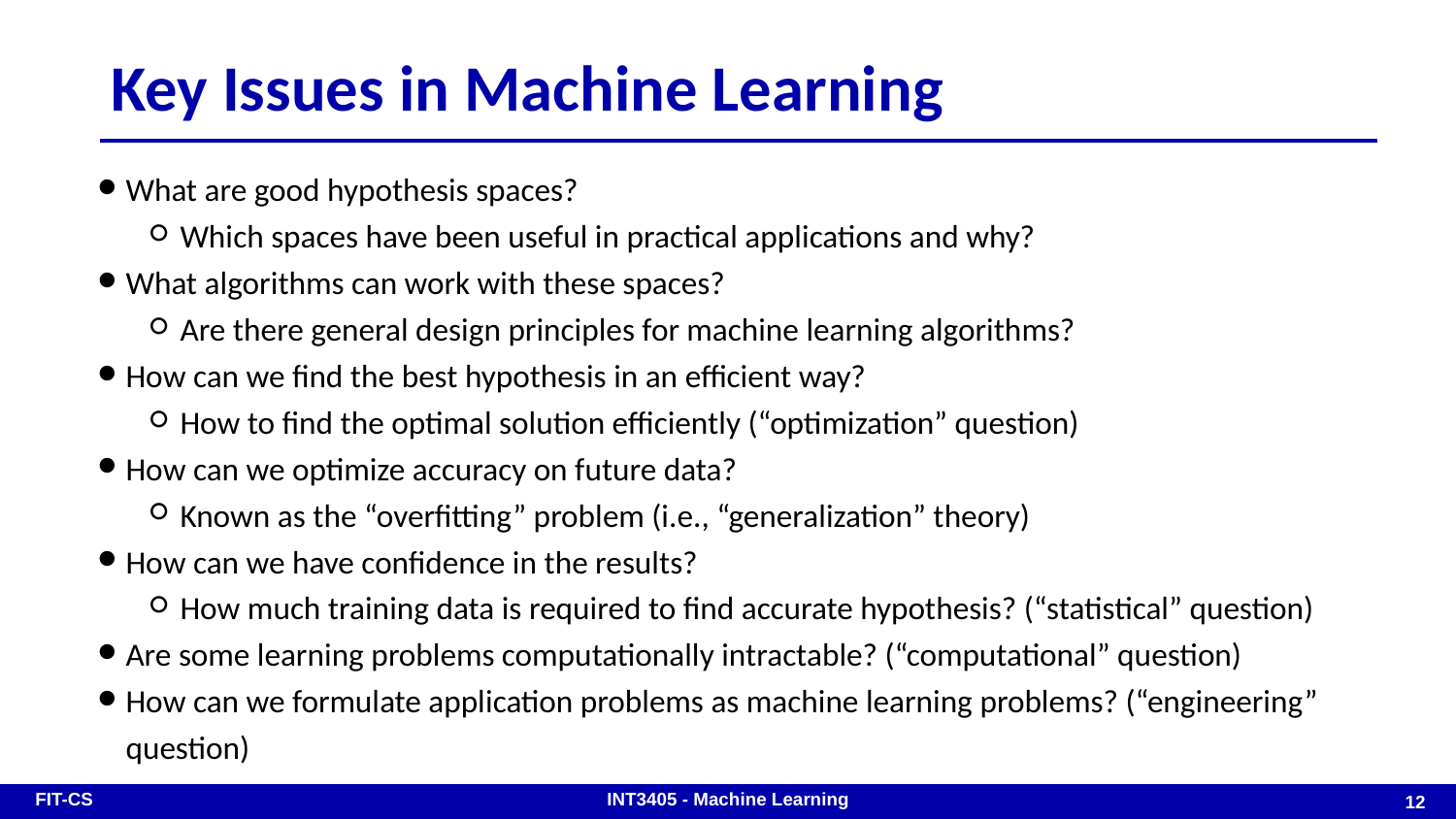

# Key Issues in Machine Learning
What are good hypothesis spaces?
Which spaces have been useful in practical applications and why?
What algorithms can work with these spaces?
Are there general design principles for machine learning algorithms?
How can we find the best hypothesis in an efficient way?
How to find the optimal solution efficiently (“optimization” question)
How can we optimize accuracy on future data?
Known as the “overfitting” problem (i.e., “generalization” theory)
How can we have confidence in the results?
How much training data is required to find accurate hypothesis? (“statistical” question)
Are some learning problems computationally intractable? (“computational” question)
How can we formulate application problems as machine learning problems? (“engineering” question)

12
FIT-CS
INT3405 - Machine Learning